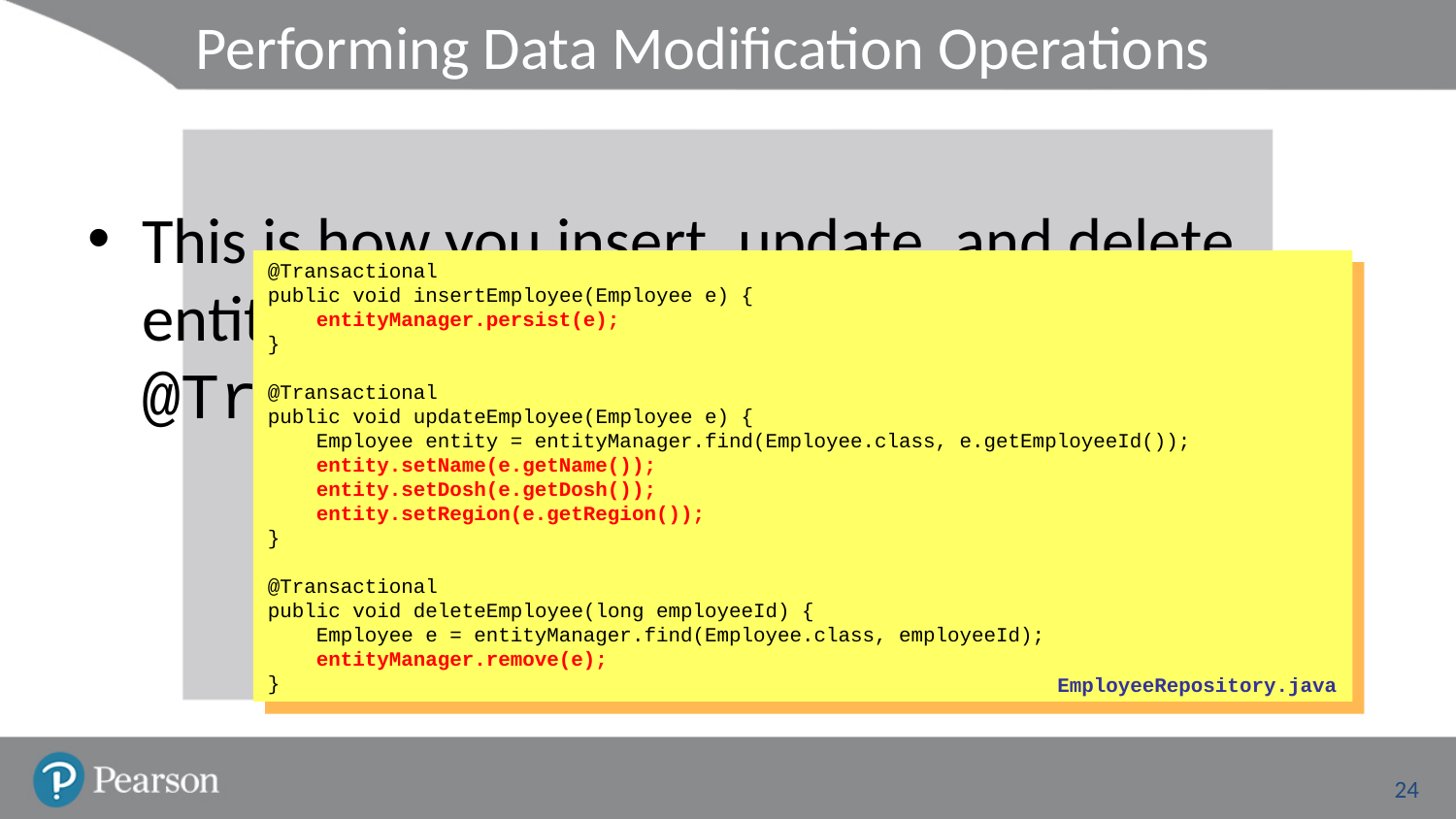

# Performing Data Modification Operations
This is how you insert, update, and delete entities using JPA - also note the need for @Transactional
@Transactional
public void insertEmployee(Employee e) {
    entityManager.persist(e);
}

@Transactional
public void updateEmployee(Employee e) {
    Employee entity = entityManager.find(Employee.class, e.getEmployeeId());
    entity.setName(e.getName());
    entity.setDosh(e.getDosh());
    entity.setRegion(e.getRegion());
}

@Transactional
public void deleteEmployee(long employeeId) {
    Employee e = entityManager.find(Employee.class, employeeId);
    entityManager.remove(e);
}
EmployeeRepository.java
24